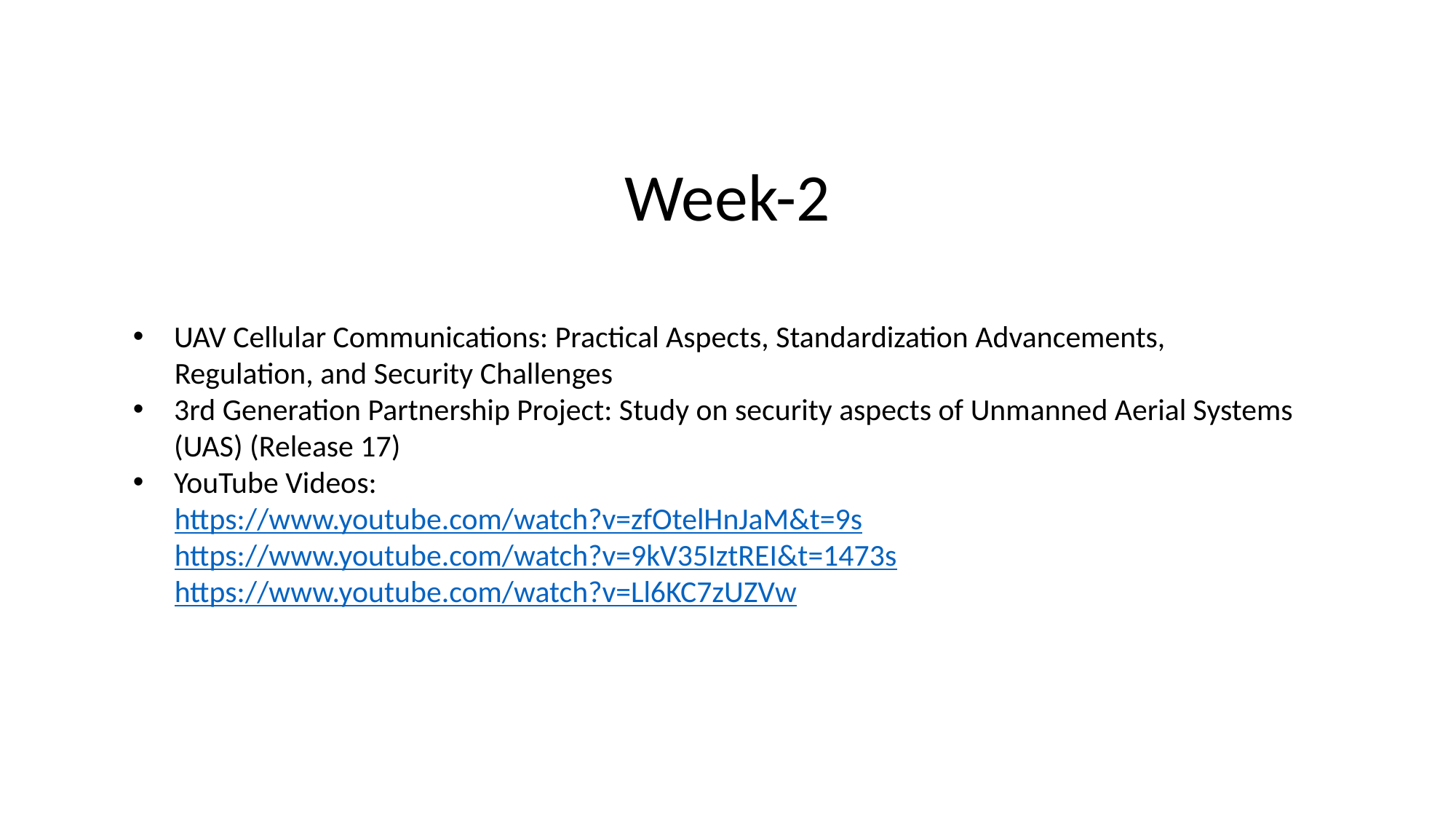

# Week-2
UAV Cellular Communications: Practical Aspects, Standardization Advancements,
      Regulation, and Security Challenges
3rd Generation Partnership Project: Study on security aspects of Unmanned Aerial Systems (UAS) (Release 17)
YouTube Videos:
      https://www.youtube.com/watch?v=zfOtelHnJaM&t=9s
      https://www.youtube.com/watch?v=9kV35IztREI&t=1473s
      https://www.youtube.com/watch?v=Ll6KC7zUZVw